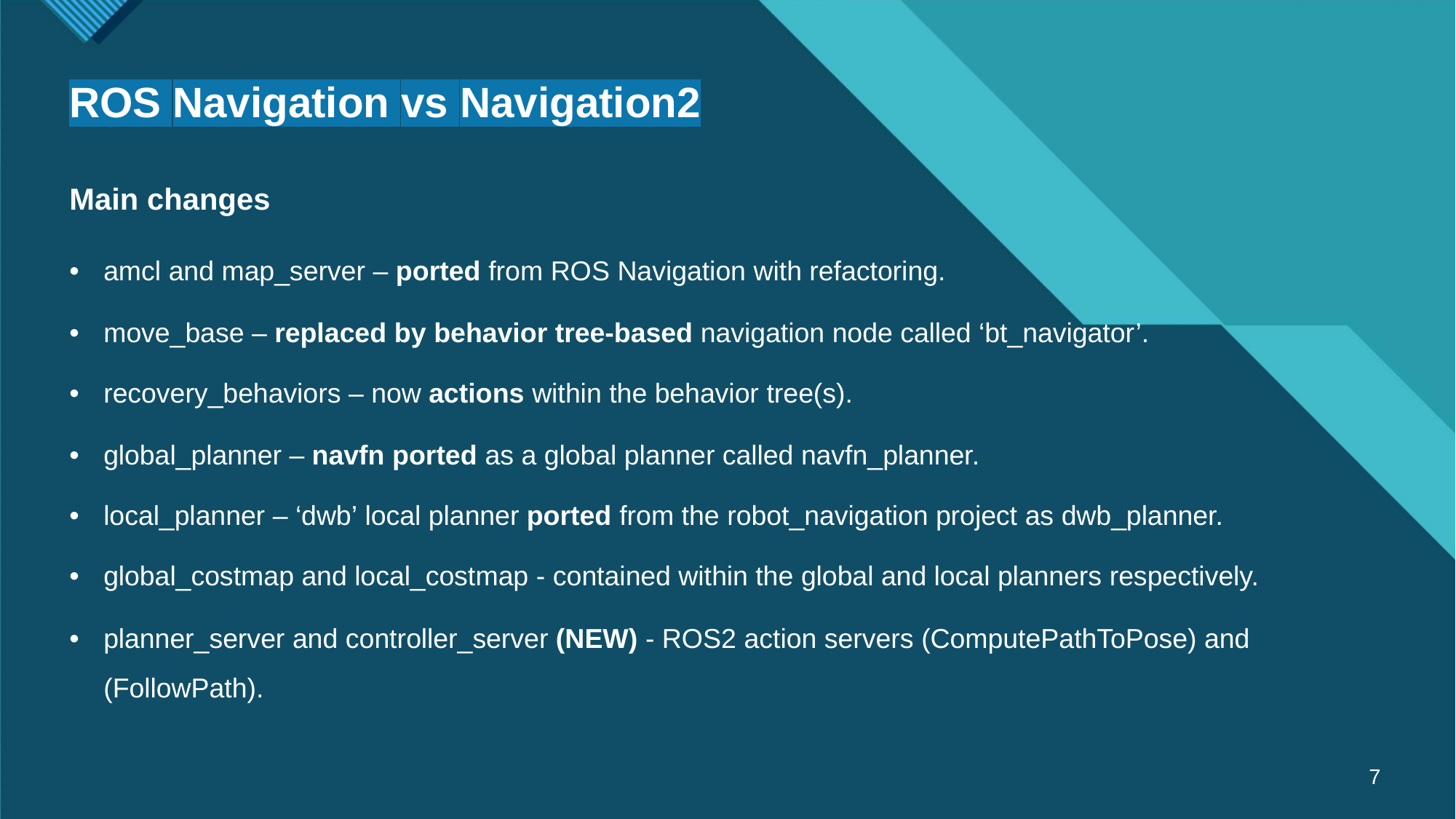

ROS Navigation vs Navigation2
Main changes
• amcl and map_server – ported from ROS Navigation with refactoring.
• move_base – replaced by behavior tree-based navigation node called ‘bt_navigator’.
• recovery_behaviors – now actions within the behavior tree(s).
• global_planner – navfn ported as a global planner called navfn_planner.
• local_planner – ‘dwb’ local planner ported from the robot_navigation project as dwb_planner.
• global_costmap and local_costmap - contained within the global and local planners respectively.
• planner_server and controller_server (NEW) - ROS2 action servers (ComputePathToPose) and
(FollowPath).
7